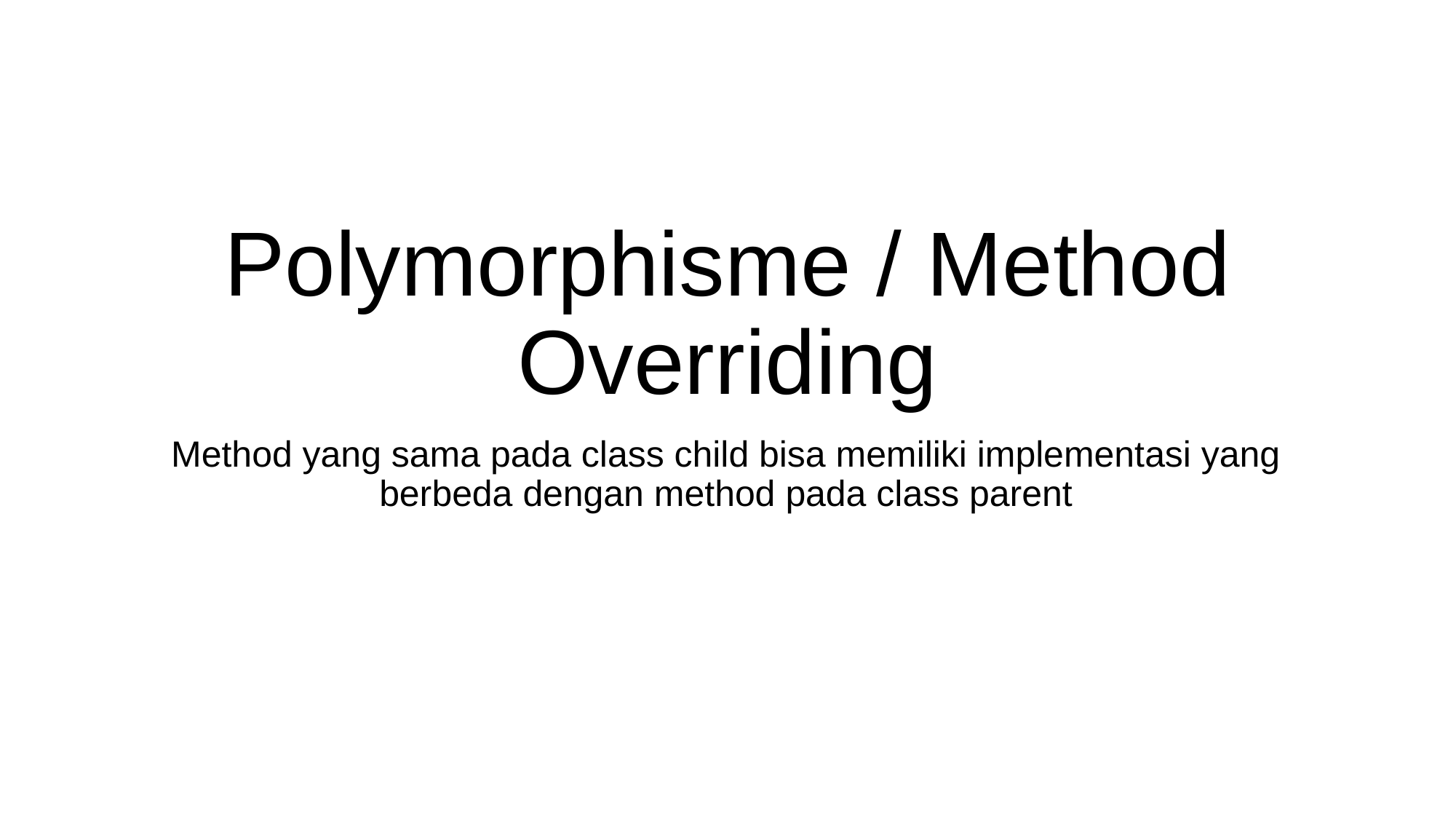

# Polymorphisme / Method Overriding
Method yang sama pada class child bisa memiliki implementasi yang berbeda dengan method pada class parent